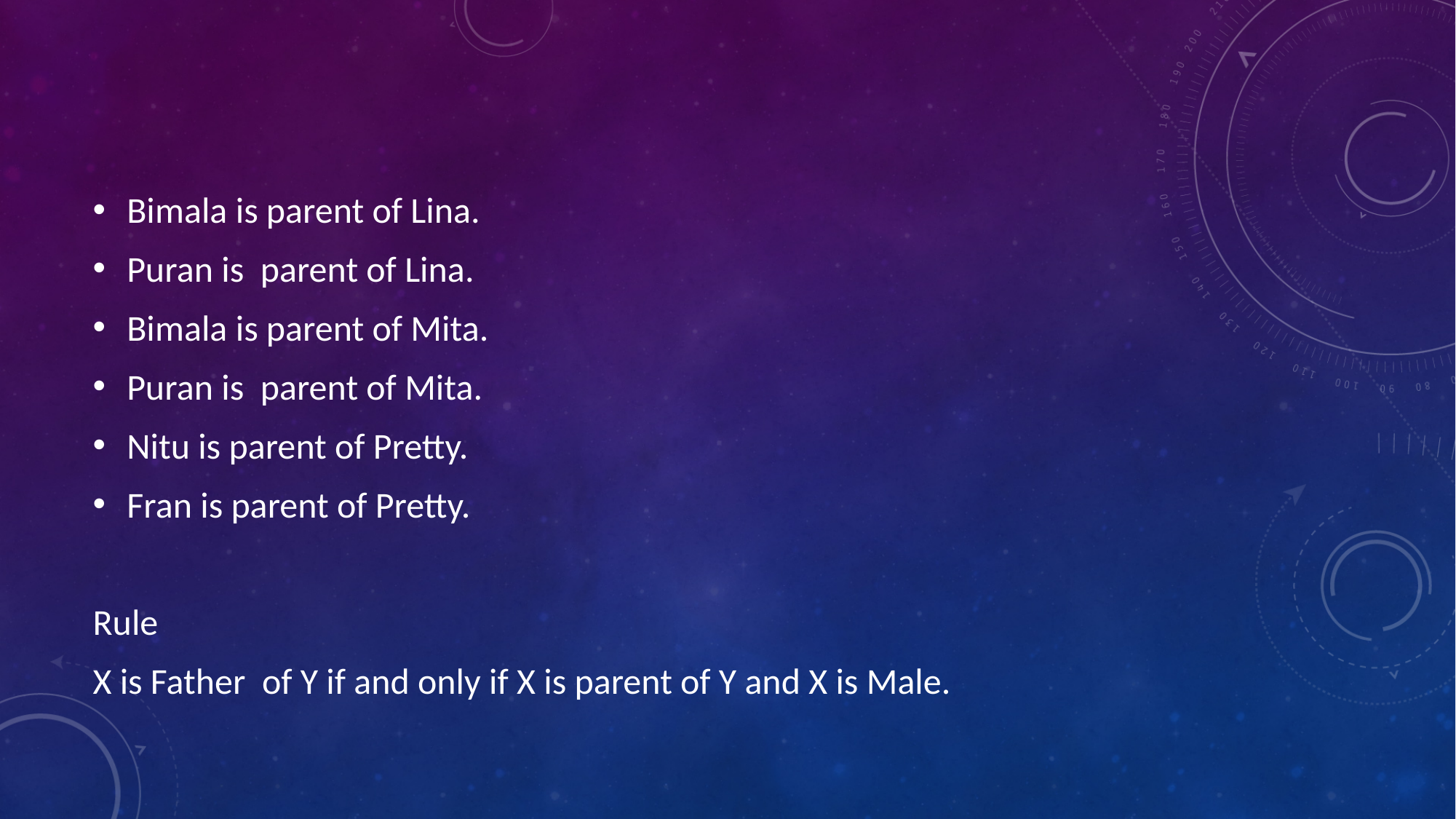

Bimala is parent of Lina.
Puran is  parent of Lina.
Bimala is parent of Mita.
Puran is  parent of Mita.
Nitu is parent of Pretty.
Fran is parent of Pretty.

Rule
X is Father  of Y if and only if X is parent of Y and X is Male.